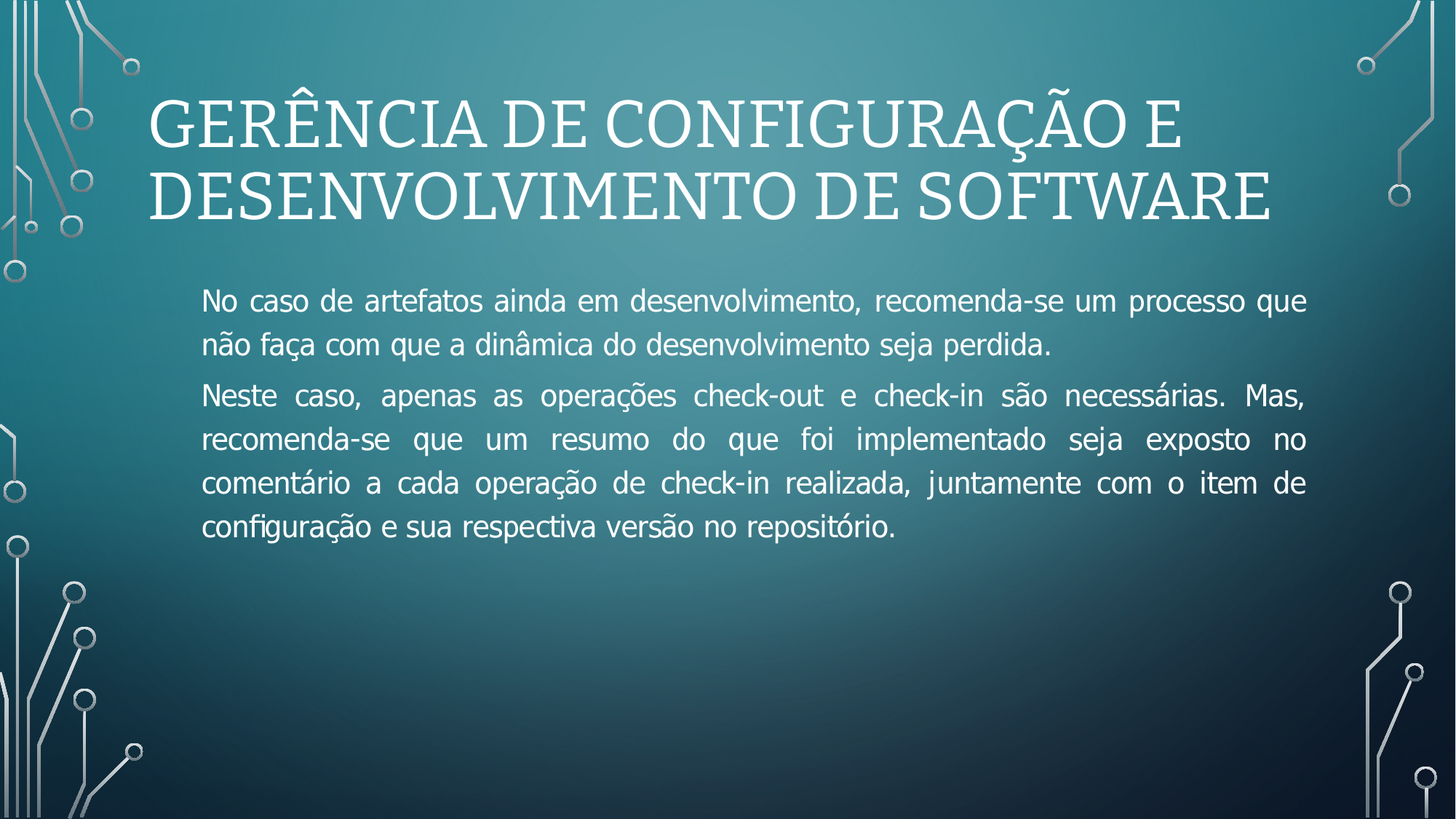

# Gerência de Configuração e Desenvolvimento de Software
No caso de artefatos ainda em desenvolvimento, recomenda-se um processo que não faça com que a dinâmica do desenvolvimento seja perdida.
Neste caso, apenas as operações check-out e check-in são necessárias. Mas, recomenda-se que um resumo do que foi implementado seja exposto no comentário a cada operação de check-in realizada, juntamente com o item de configuração e sua respectiva versão no repositório.